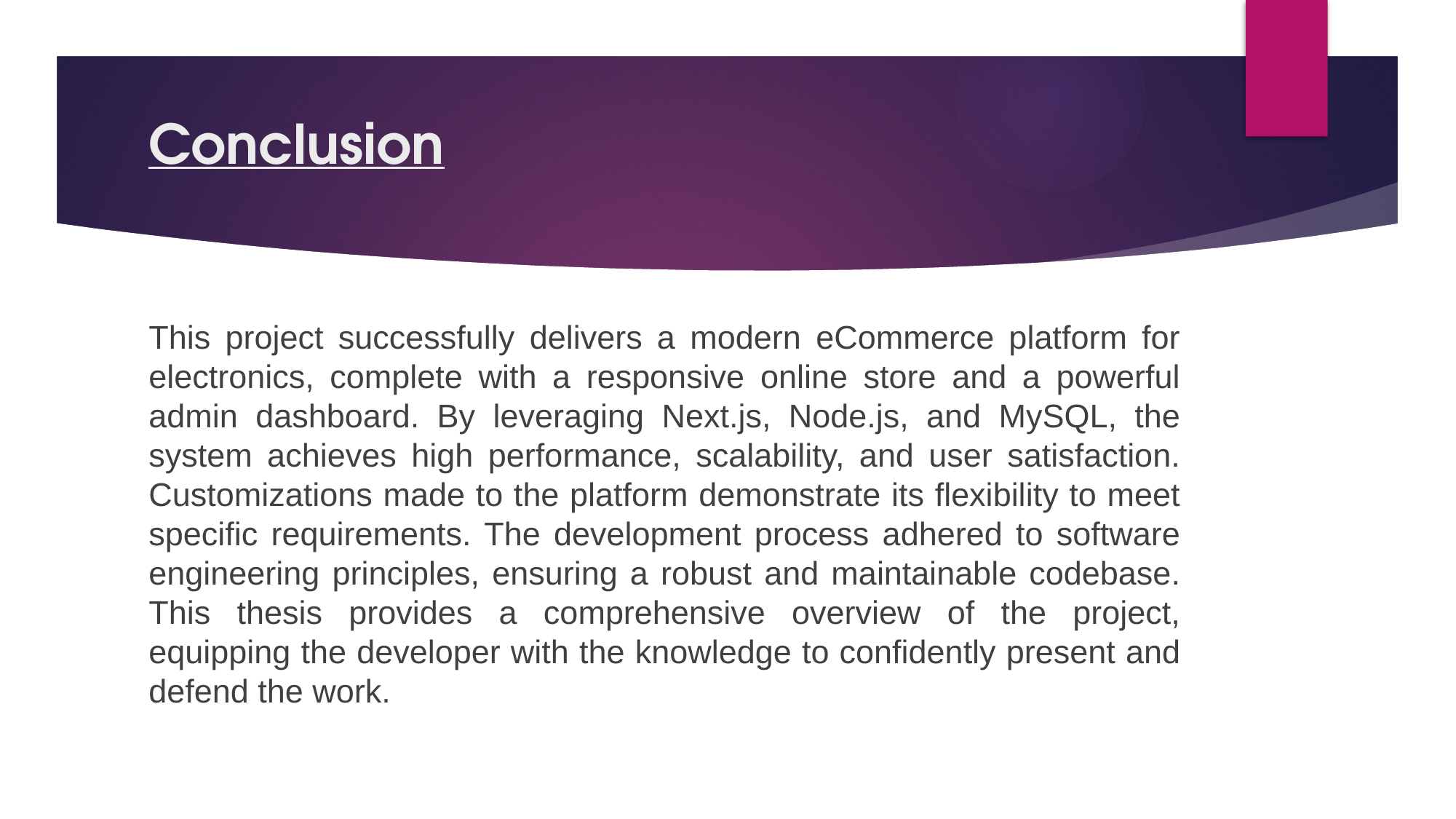

# Conclusion
This project successfully delivers a modern eCommerce platform for electronics, complete with a responsive online store and a powerful admin dashboard. By leveraging Next.js, Node.js, and MySQL, the system achieves high performance, scalability, and user satisfaction. Customizations made to the platform demonstrate its flexibility to meet specific requirements. The development process adhered to software engineering principles, ensuring a robust and maintainable codebase. This thesis provides a comprehensive overview of the project, equipping the developer with the knowledge to confidently present and defend the work.